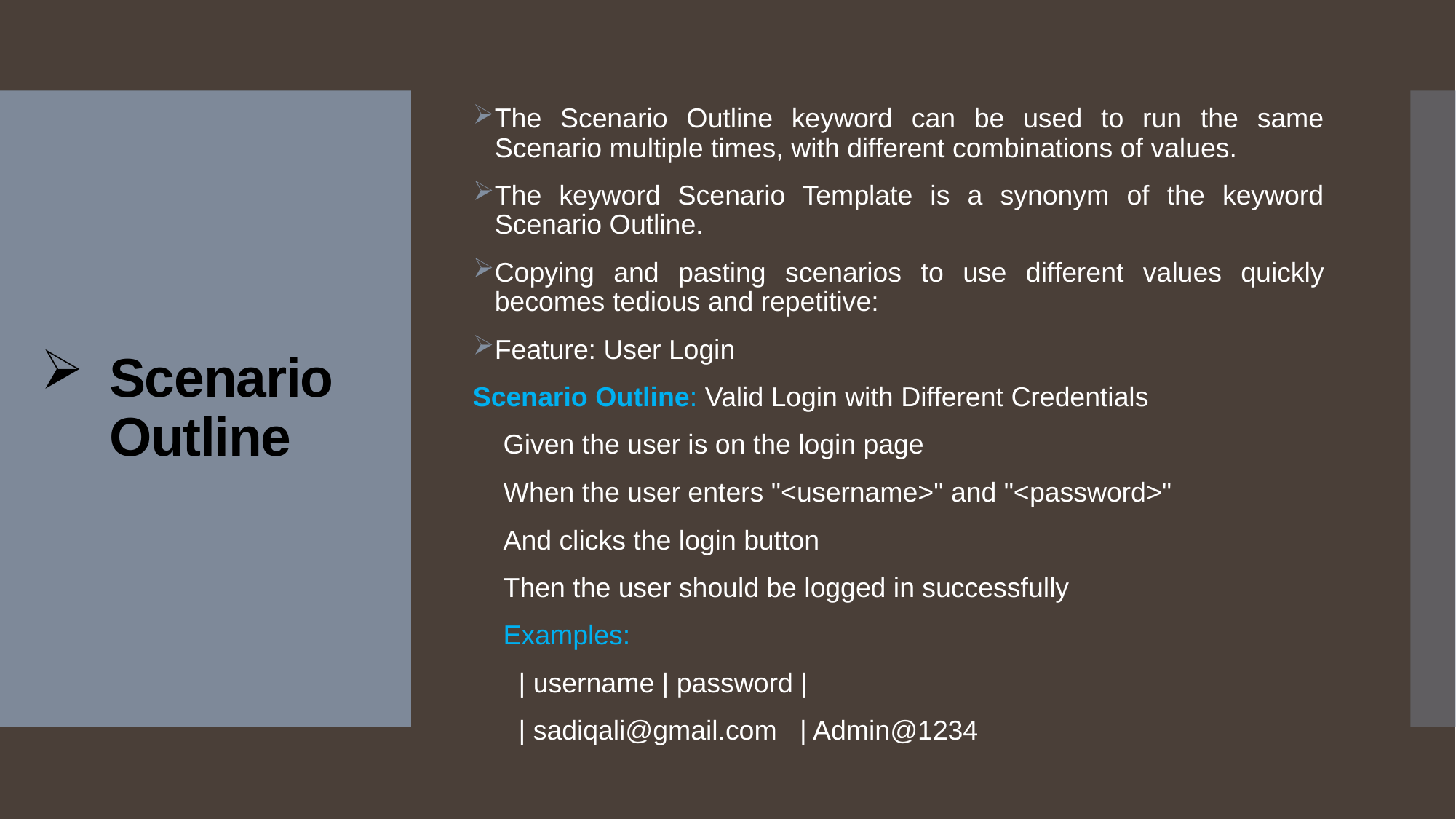

The Scenario Outline keyword can be used to run the same Scenario multiple times, with different combinations of values.
The keyword Scenario Template is a synonym of the keyword Scenario Outline.
Copying and pasting scenarios to use different values quickly becomes tedious and repetitive:
Feature: User Login
Scenario Outline: Valid Login with Different Credentials
    Given the user is on the login page
    When the user enters "<username>" and "<password>"
    And clicks the login button
    Then the user should be logged in successfully
    Examples:
      | username | password |
      | sadiqali@gmail.com   | Admin@1234
# Scenario Outline